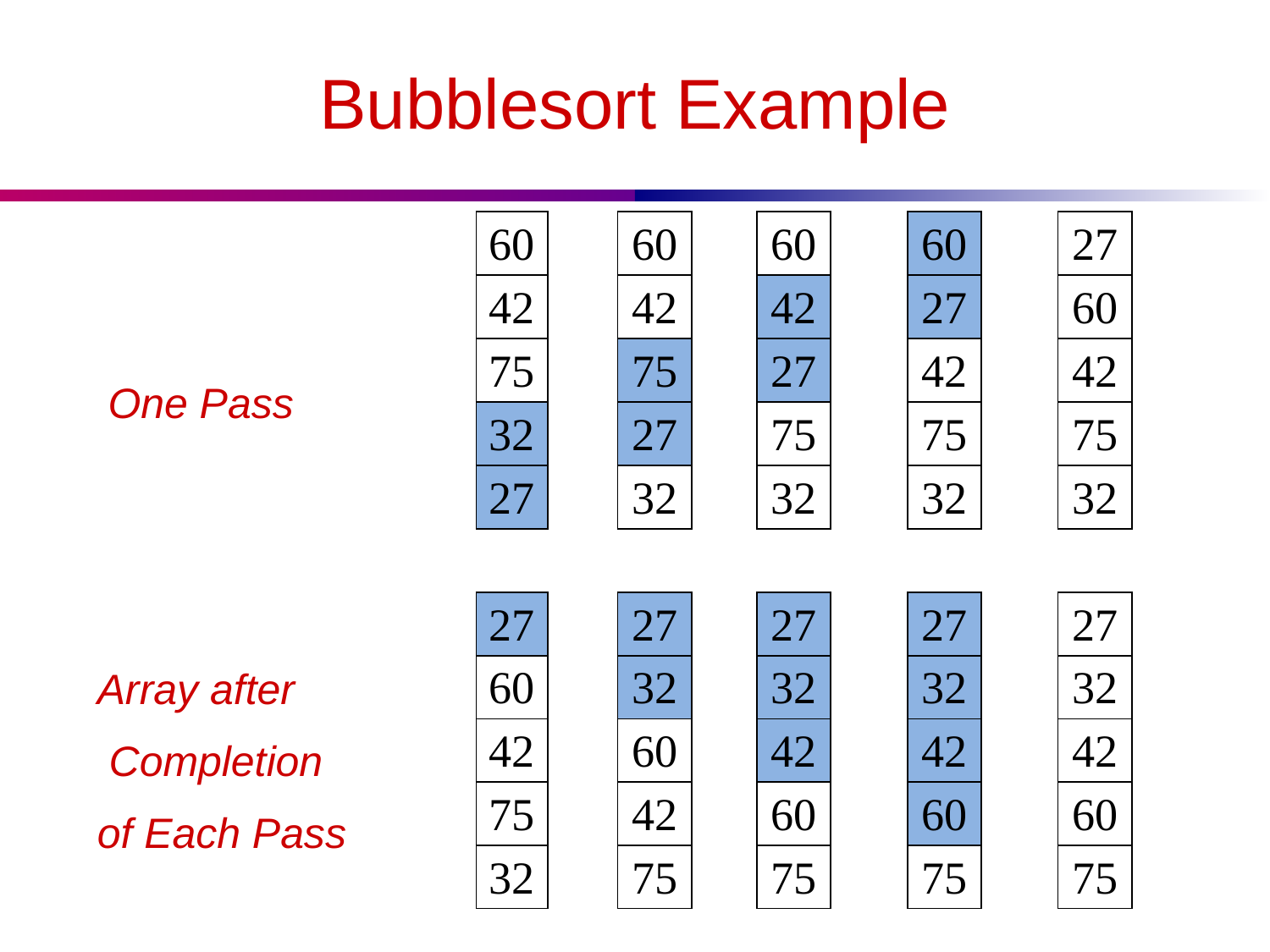

# Bubblesort Example
| 60 |  | 60 |  | 60 |  | 60 |  | 27 |
| --- | --- | --- | --- | --- | --- | --- | --- | --- |
| 42 |  | 42 |  | 42 |  | 27 |  | 60 |
| 75 |  | 75 |  | 27 |  | 42 |  | 42 |
| 32 |  | 27 |  | 75 |  | 75 |  | 75 |
| 27 |  | 32 |  | 32 |  | 32 |  | 32 |
One Pass
| 27 |  | 27 |  | 27 |  | 27 |  | 27 |
| --- | --- | --- | --- | --- | --- | --- | --- | --- |
| 60 |  | 32 |  | 32 |  | 32 |  | 32 |
| 42 |  | 60 |  | 42 |  | 42 |  | 42 |
| 75 |  | 42 |  | 60 |  | 60 |  | 60 |
| 32 |  | 75 |  | 75 |  | 75 |  | 75 |
Array after
 Completion
of Each Pass